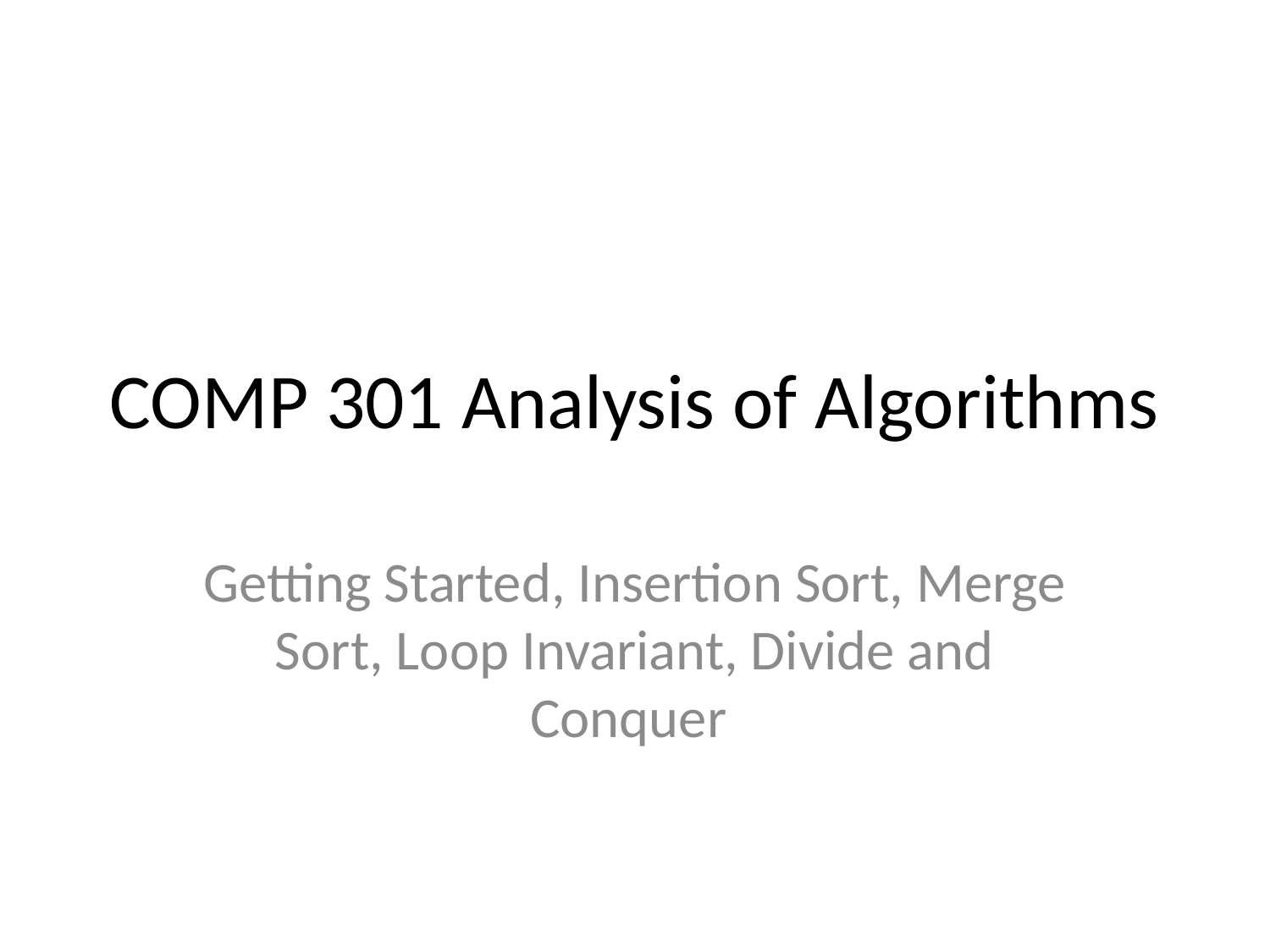

# COMP 301 Analysis of Algorithms
Getting Started, Insertion Sort, Merge Sort, Loop Invariant, Divide and Conquer